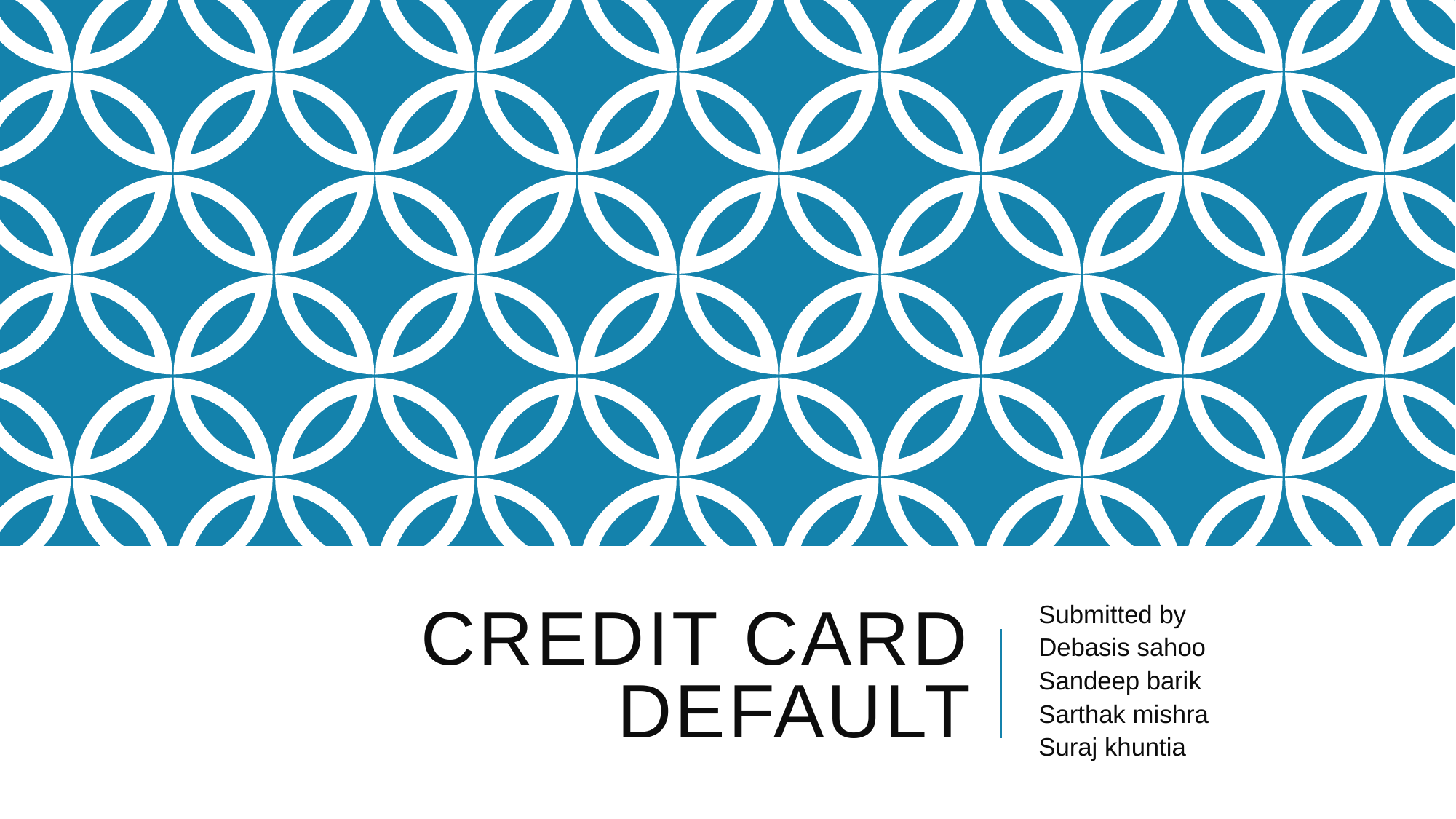

# Credit card default
Submitted by
Debasis sahoo
Sandeep barik
Sarthak mishra
Suraj khuntia